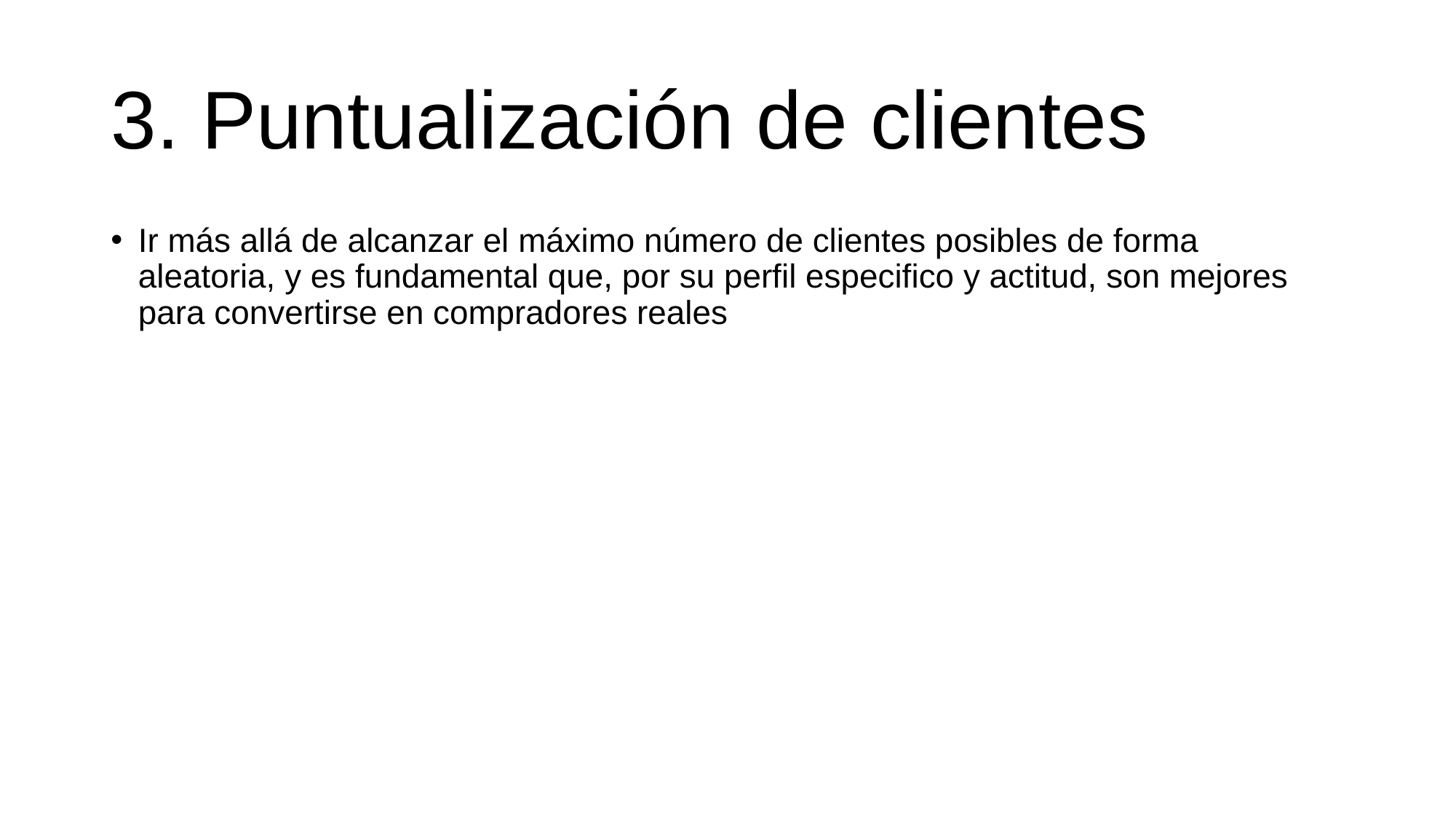

# 3. Puntualización de clientes
Ir más allá de alcanzar el máximo número de clientes posibles de forma aleatoria, y es fundamental que, por su perfil especifico y actitud, son mejores para convertirse en compradores reales